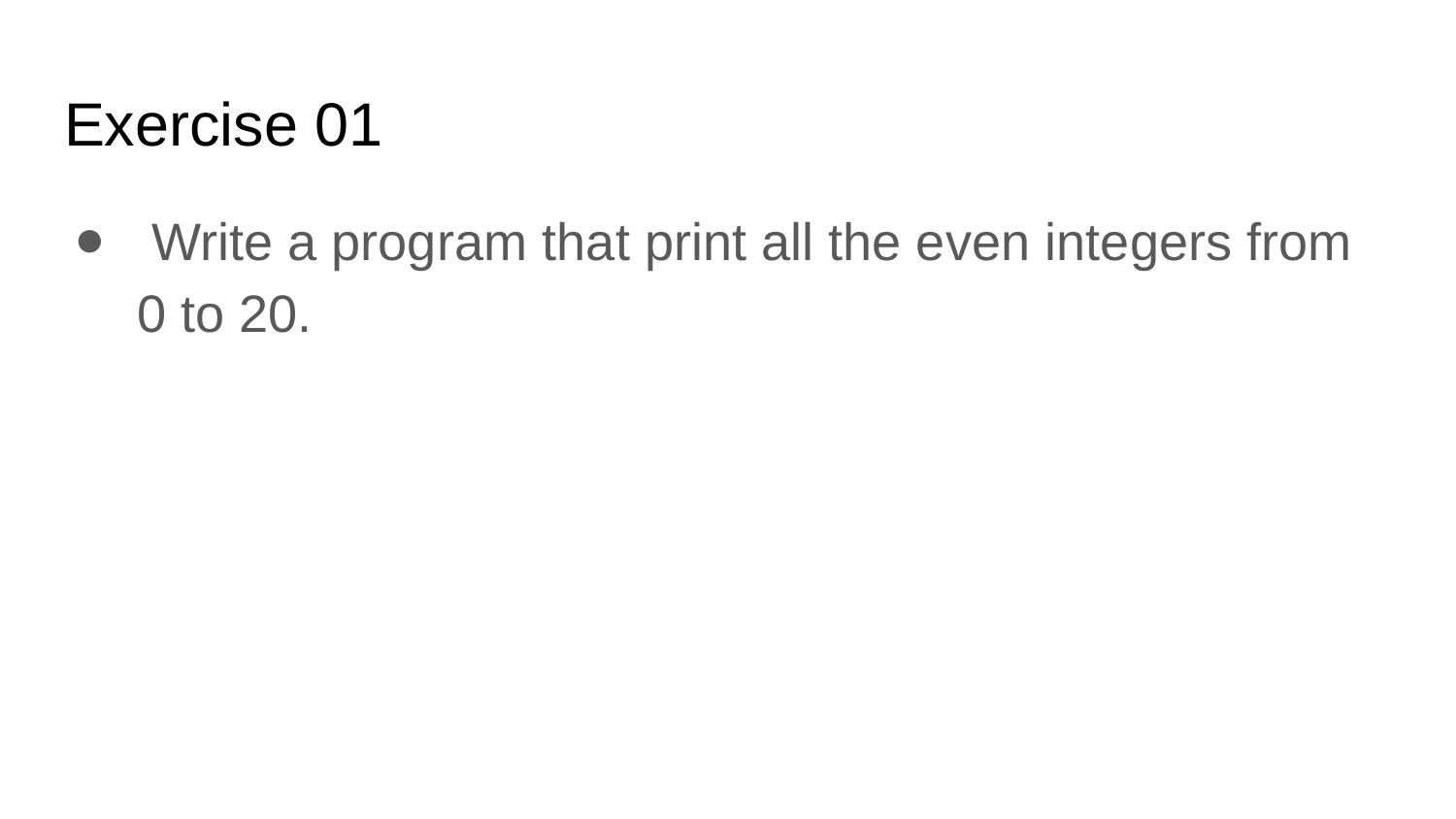

# Exercise 01
 Write a program that print all the even integers from 0 to 20.